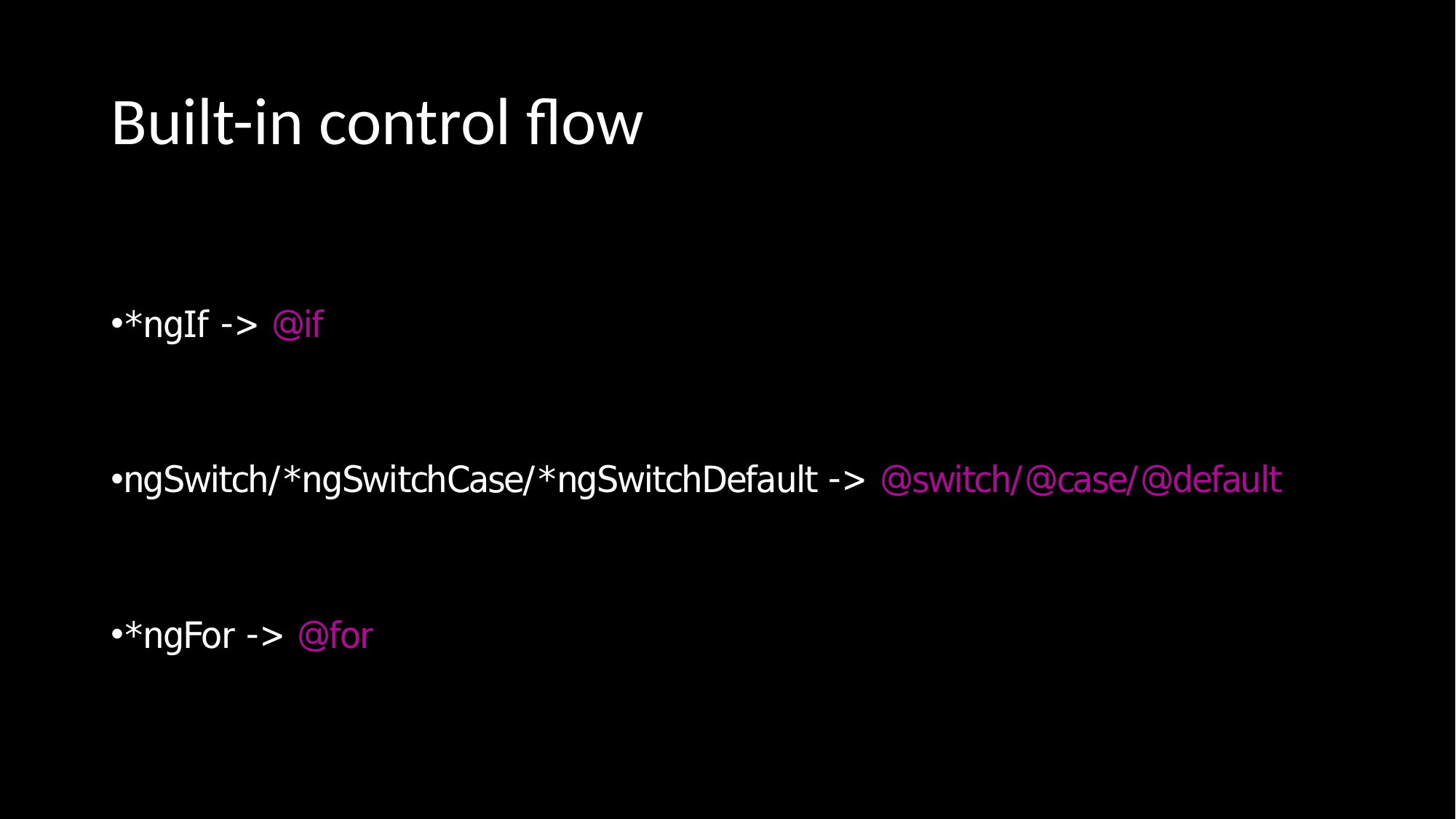

# Built-in control flow

*ngIf -> @if

ngSwitch/*ngSwitchCase/*ngSwitchDefault -> @switch/@case/@default

*ngFor -> @for